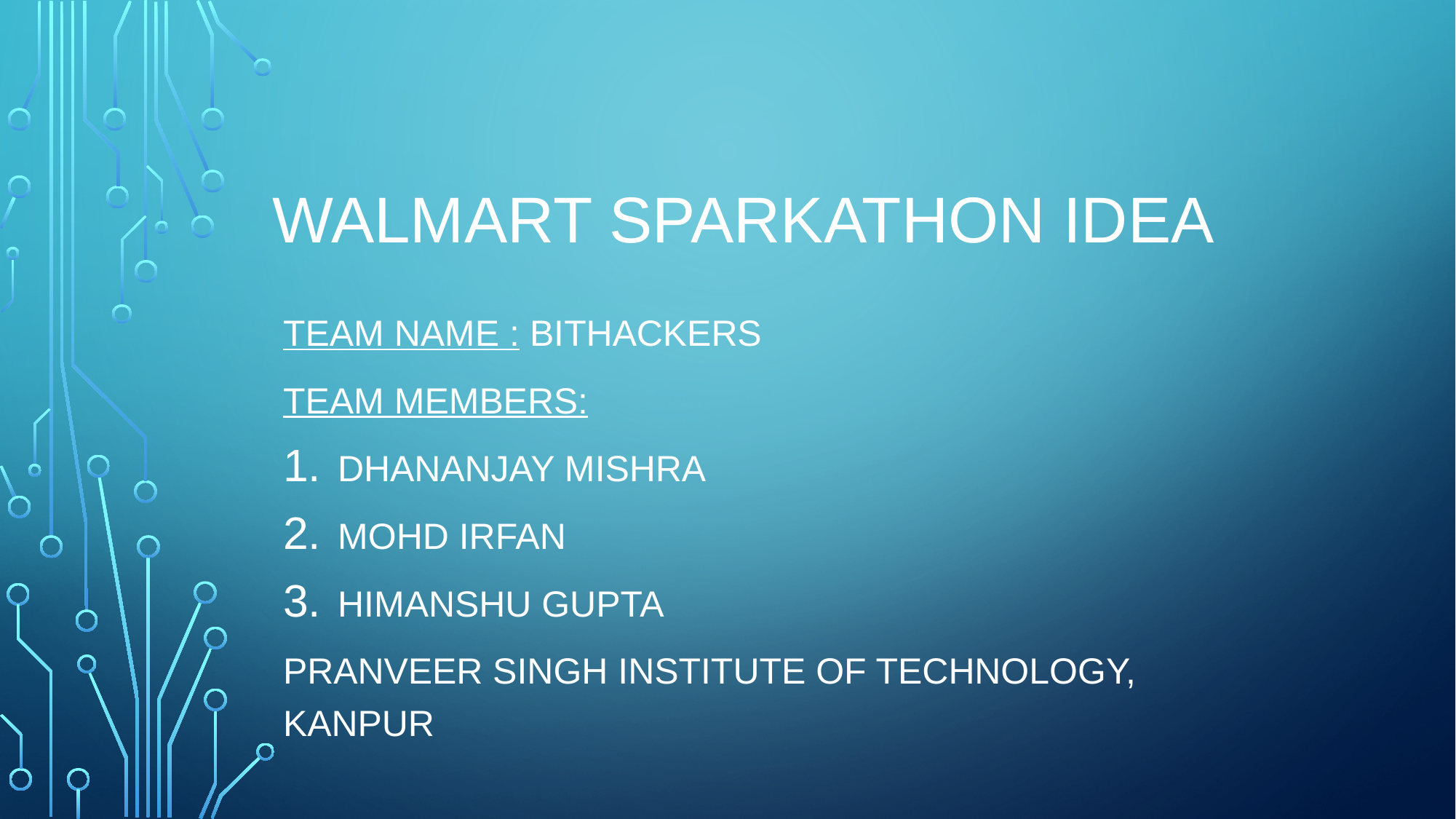

# Walmart sparkathon idea
Team name : bitHackers
Team Members:
DhanaNjay Mishra
MoHd Irfan
Himanshu gupta
Pranveer Singh institute of technology, kanpur